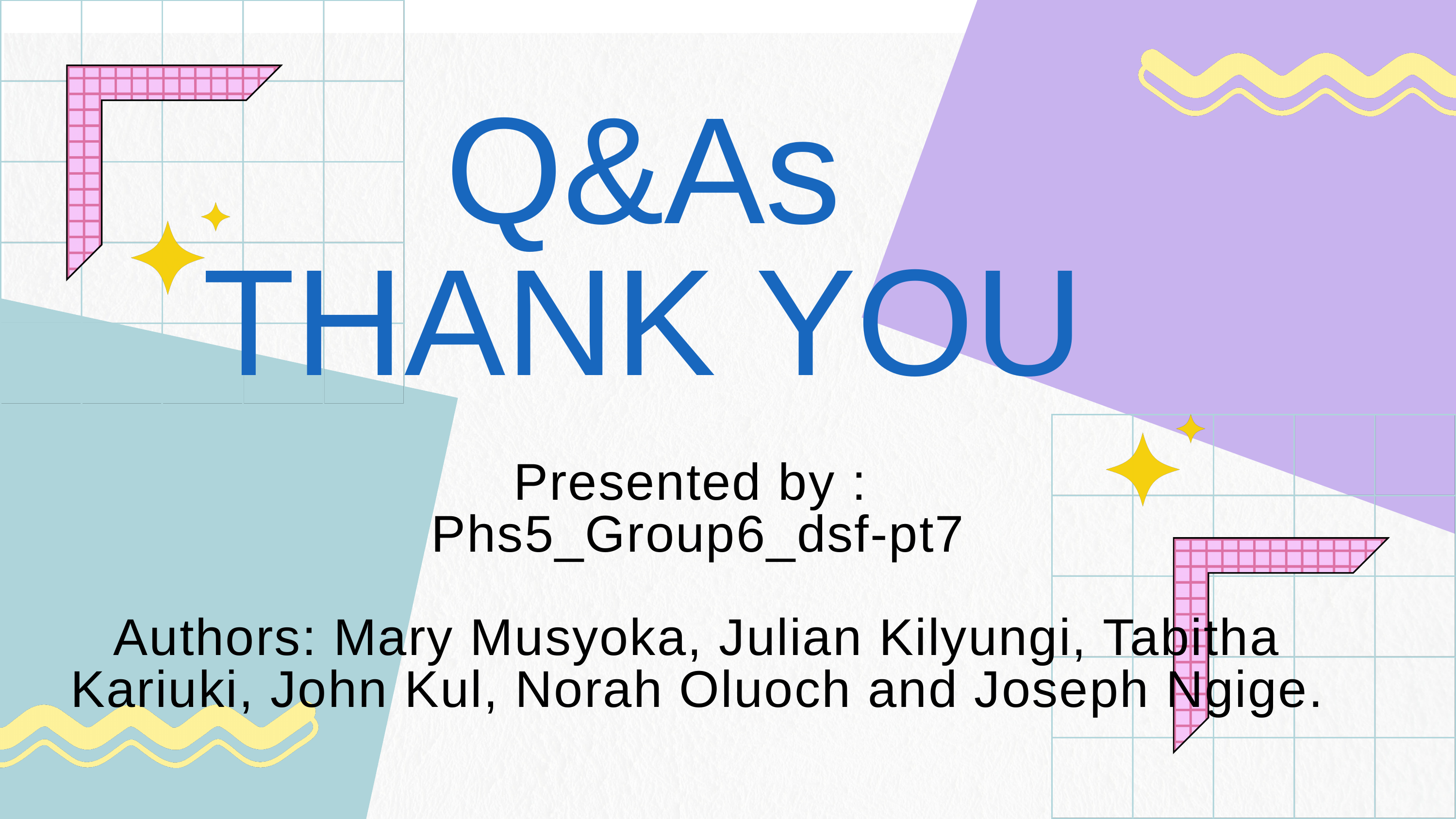

Q&As
THANK YOU

Presented by :
Phs5_Group6_dsf-pt7

Authors: Mary Musyoka, Julian Kilyungi, Tabitha Kariuki, John Kul, Norah Oluoch and Joseph Ngige.